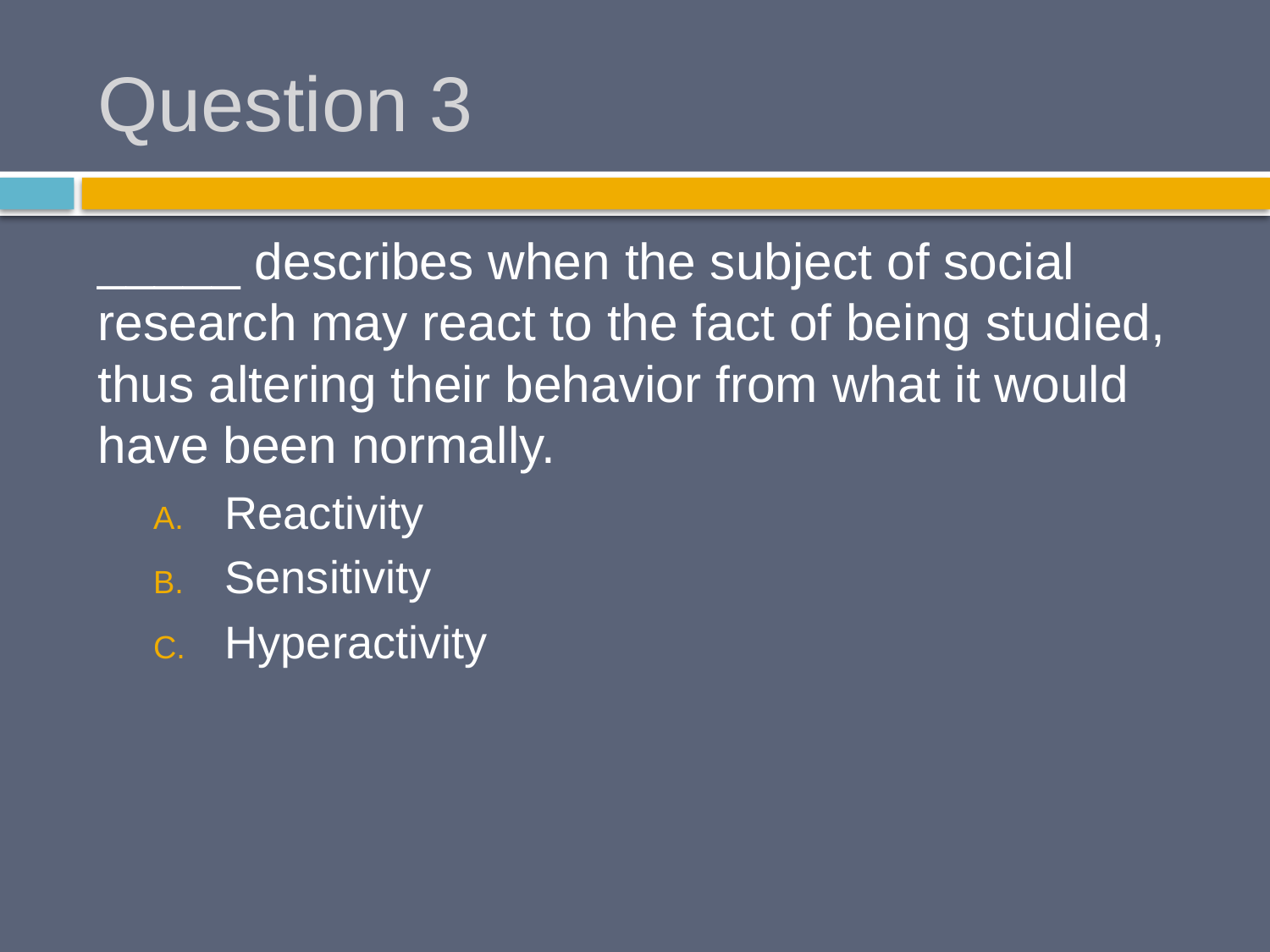

# Question 3
_____ describes when the subject of social research may react to the fact of being studied, thus altering their behavior from what it would have been normally.
Reactivity
Sensitivity
Hyperactivity